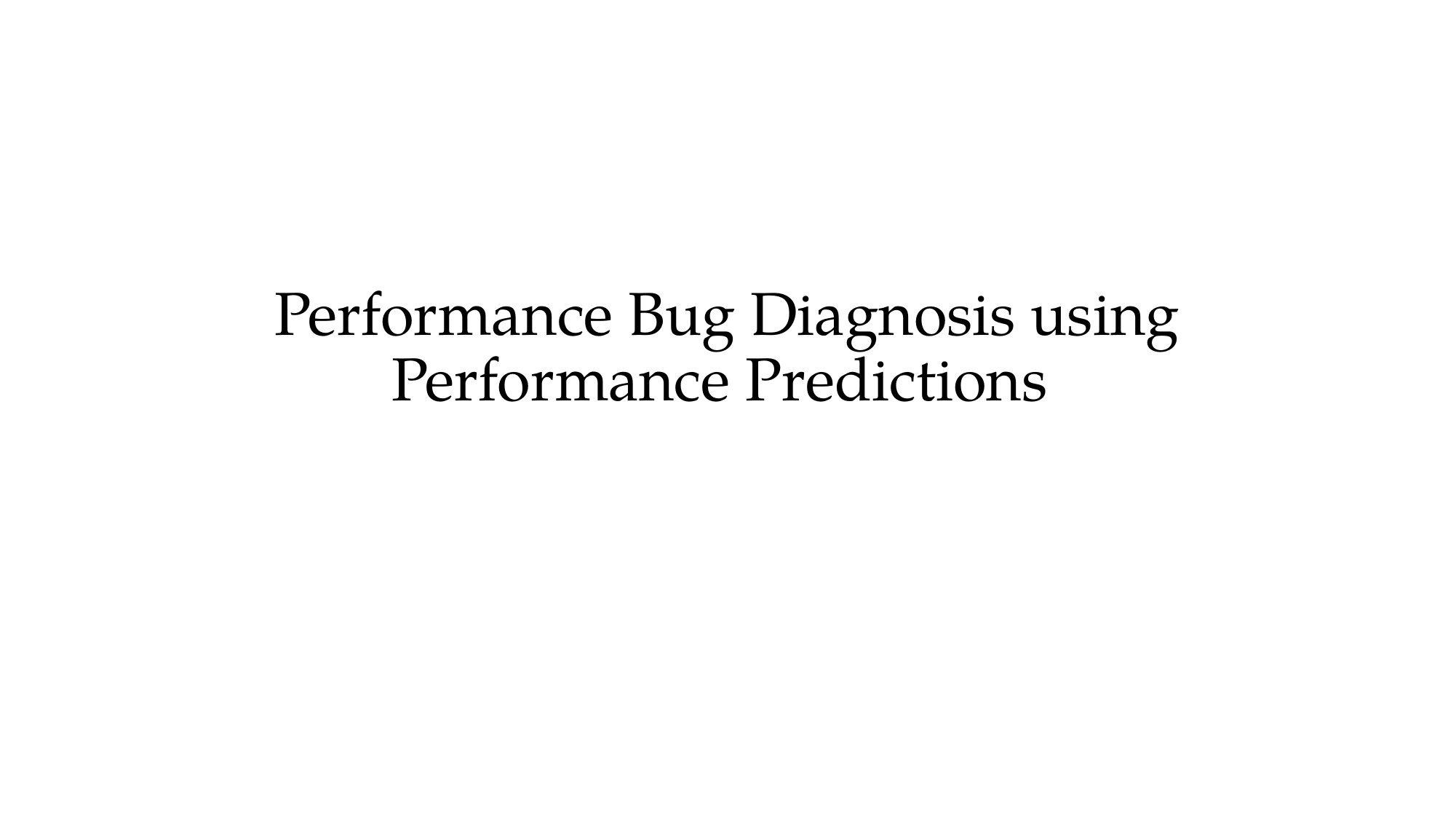

# Performance Bug Diagnosis using Performance Predictions